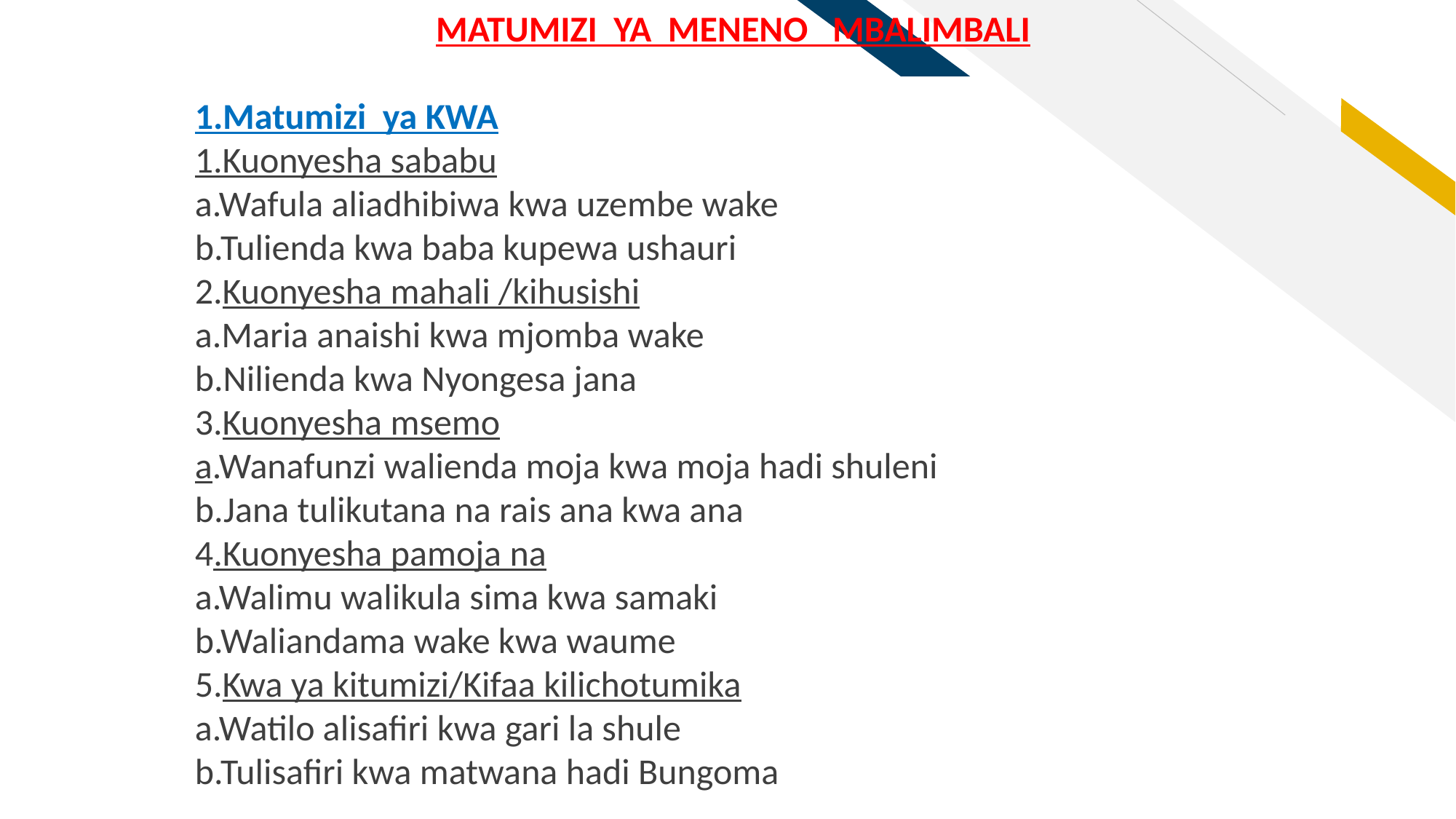

MATUMIZI  YA  MENENO   MBALIMBALI

1.Matumizi  ya KWA
1.Kuonyesha sababu
a.Wafula aliadhibiwa kwa uzembe wake
b.Tulienda kwa baba kupewa ushauri
2.Kuonyesha mahali /kihusishi
a.Maria anaishi kwa mjomba wake
b.Nilienda kwa Nyongesa jana
3.Kuonyesha msemo
a.Wanafunzi walienda moja kwa moja hadi shuleni
b.Jana tulikutana na rais ana kwa ana
4.Kuonyesha pamoja na
a.Walimu walikula sima kwa samaki
b.Waliandama wake kwa waume
5.Kwa ya kitumizi/Kifaa kilichotumika
a.Watilo alisafiri kwa gari la shule
b.Tulisafiri kwa matwana hadi Bungoma